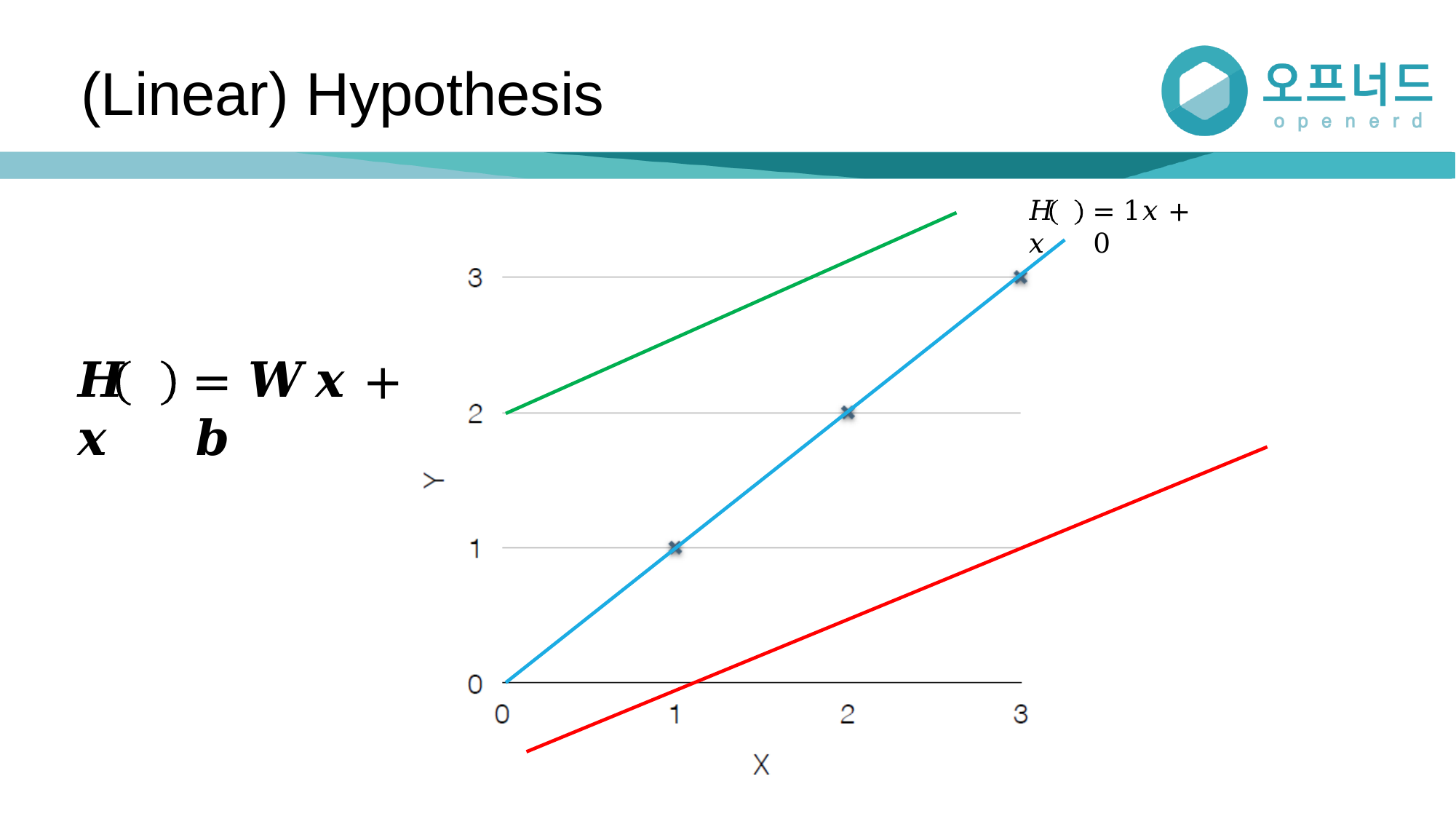

# (Linear) Hypothesis
𝐻 𝑥
= 1𝑥 + 0

𝑯	𝒙
= 𝑾𝒙 + 𝒃